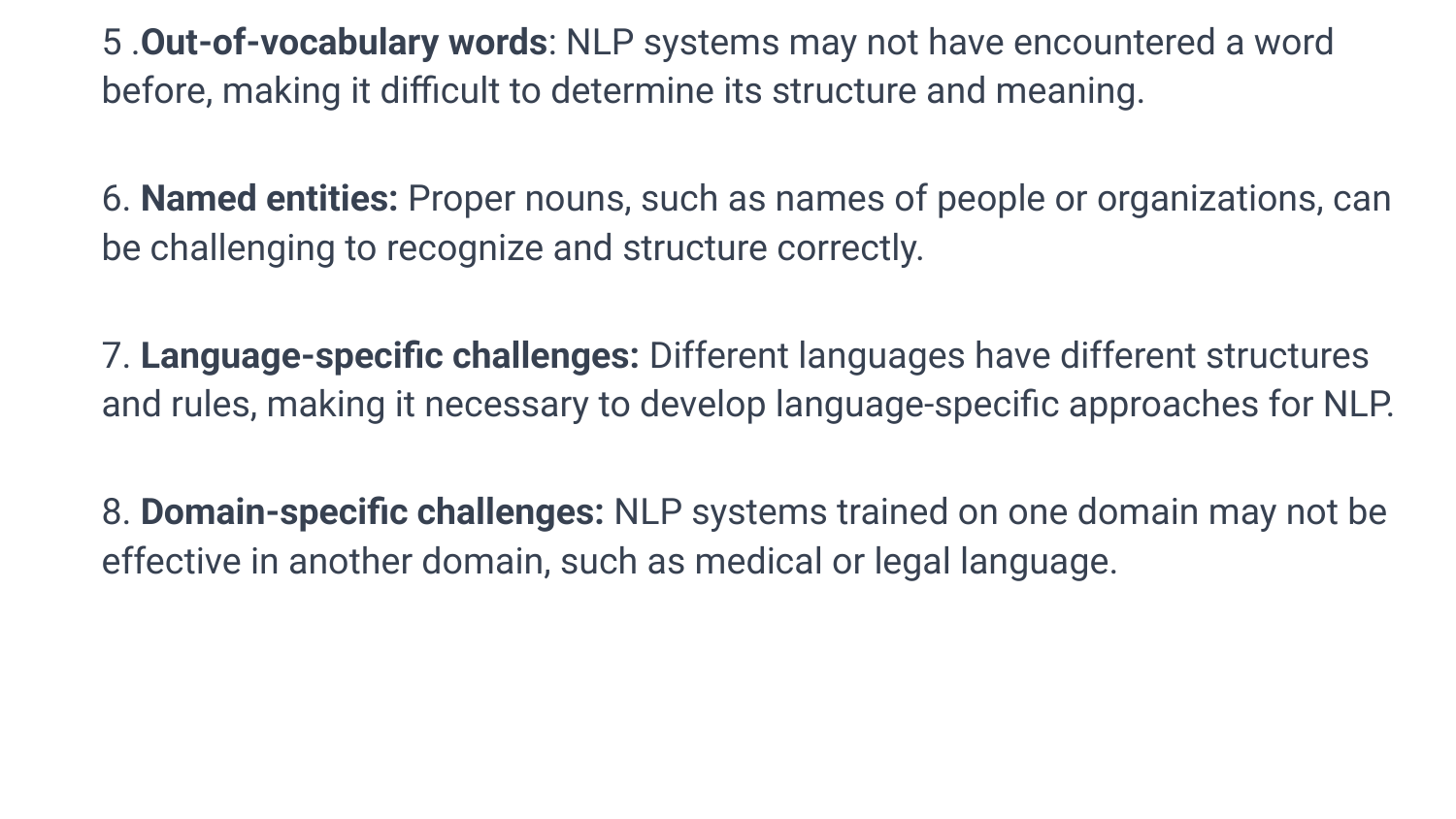

5 .Out-of-vocabulary words: NLP systems may not have encountered a word before, making it difficult to determine its structure and meaning.
6. Named entities: Proper nouns, such as names of people or organizations, can be challenging to recognize and structure correctly.
7. Language-specific challenges: Different languages have different structures and rules, making it necessary to develop language-specific approaches for NLP.
8. Domain-specific challenges: NLP systems trained on one domain may not be effective in another domain, such as medical or legal language.